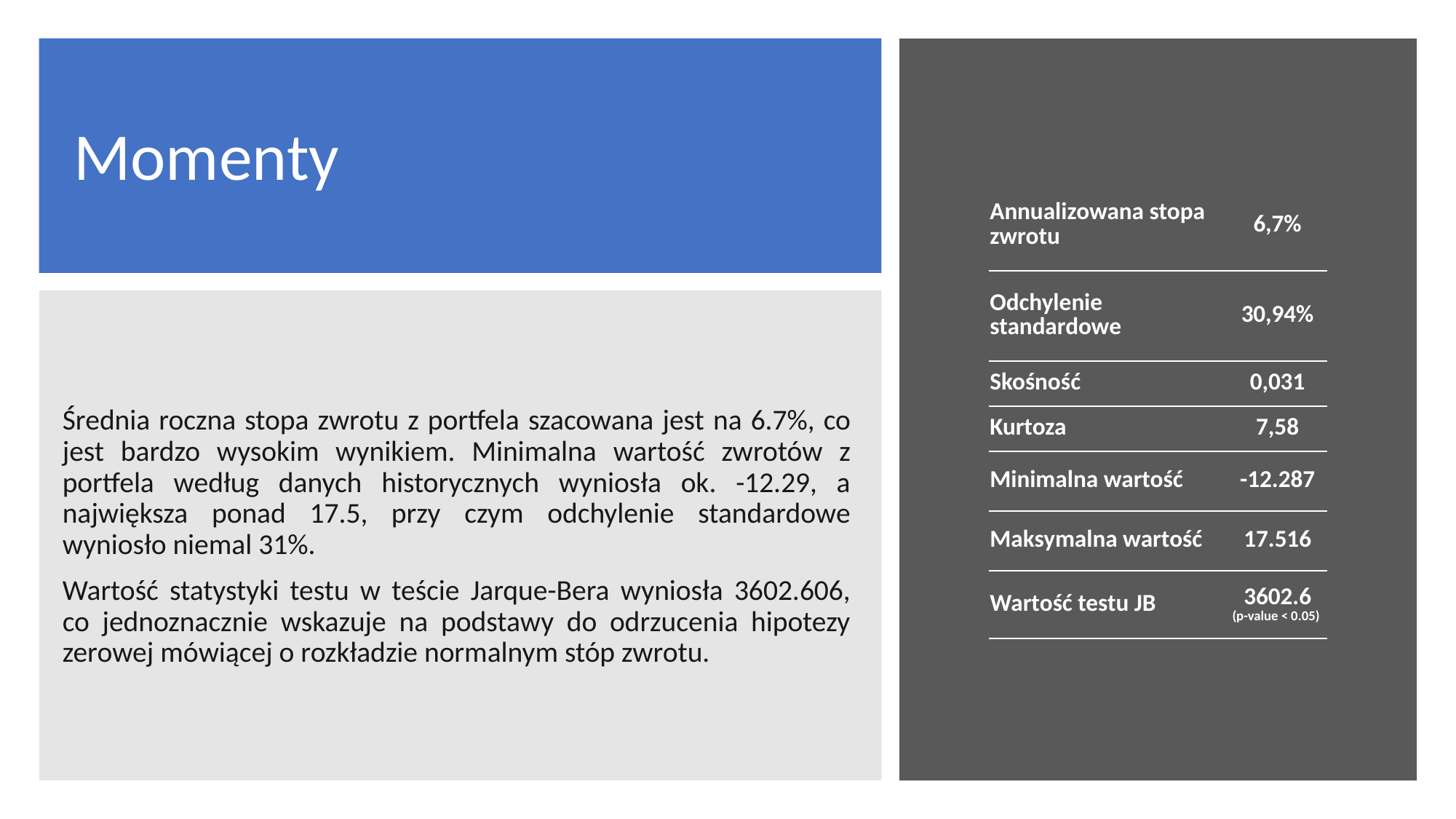

# Momenty
| Annualizowana stopa zwrotu | 6,7% |
| --- | --- |
| Odchylenie standardowe | 30,94% |
| Skośność | 0,031 |
| Kurtoza | 7,58 |
| Minimalna wartość | -12.287 |
| Maksymalna wartość | 17.516 |
| Wartość testu JB | 3602.6 (p-value < 0.05) |

Średnia roczna stopa zwrotu z portfela szacowana jest na 6.7%, co jest bardzo wysokim wynikiem. Minimalna wartość zwrotów z portfela według danych historycznych wyniosła ok. -12.29, a największa ponad 17.5, przy czym odchylenie standardowe wyniosło niemal 31%.
Wartość statystyki testu w teście Jarque-Bera wyniosła 3602.606, co jednoznacznie wskazuje na podstawy do odrzucenia hipotezy zerowej mówiącej o rozkładzie normalnym stóp zwrotu.